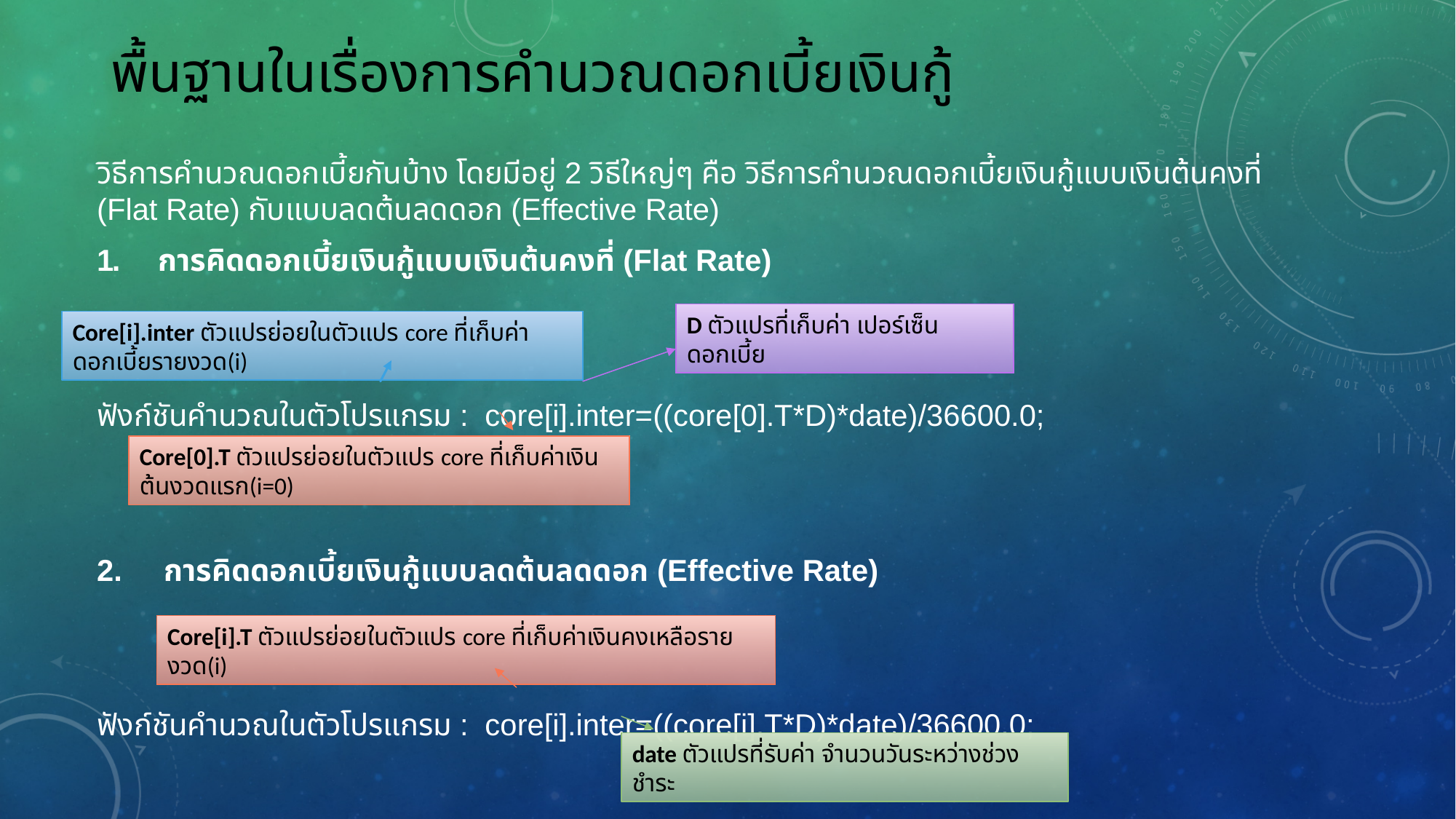

# พื้นฐานในเรื่องการคำนวณดอกเบี้ยเงินกู้
วิธีการคำนวณดอกเบี้ยกันบ้าง โดยมีอยู่ 2 วิธีใหญ่ๆ คือ วิธีการคำนวณดอกเบี้ยเงินกู้แบบเงินต้นคงที่ 	  (Flat Rate) กับแบบลดต้นลดดอก (Effective Rate)
การคิดดอกเบี้ยเงินกู้แบบเงินต้นคงที่ (Flat Rate)

ฟังก์ชันคำนวณในตัวโปรแกรม :  core[i].inter=((core[0].T*D)*date)/36600.0;

2.     การคิดดอกเบี้ยเงินกู้แบบลดต้นลดดอก (Effective Rate)

ฟังก์ชันคำนวณในตัวโปรแกรม :  core[i].inter=((core[i].T*D)*date)/36600.0;
D ตัวแปรที่เก็บค่า เปอร์เซ็นดอกเบี้ย
Core[i].inter ตัวแปรย่อยในตัวแปร core ที่เก็บค่าดอกเบี้ยรายงวด(i)
Core[0].T ตัวแปรย่อยในตัวแปร core ที่เก็บค่าเงินต้นงวดแรก(i=0)
Core[i].T ตัวแปรย่อยในตัวแปร core ที่เก็บค่าเงินคงเหลือรายงวด(i)
date ตัวแปรที่รับค่า จำนวนวันระหว่างช่วงชำระ